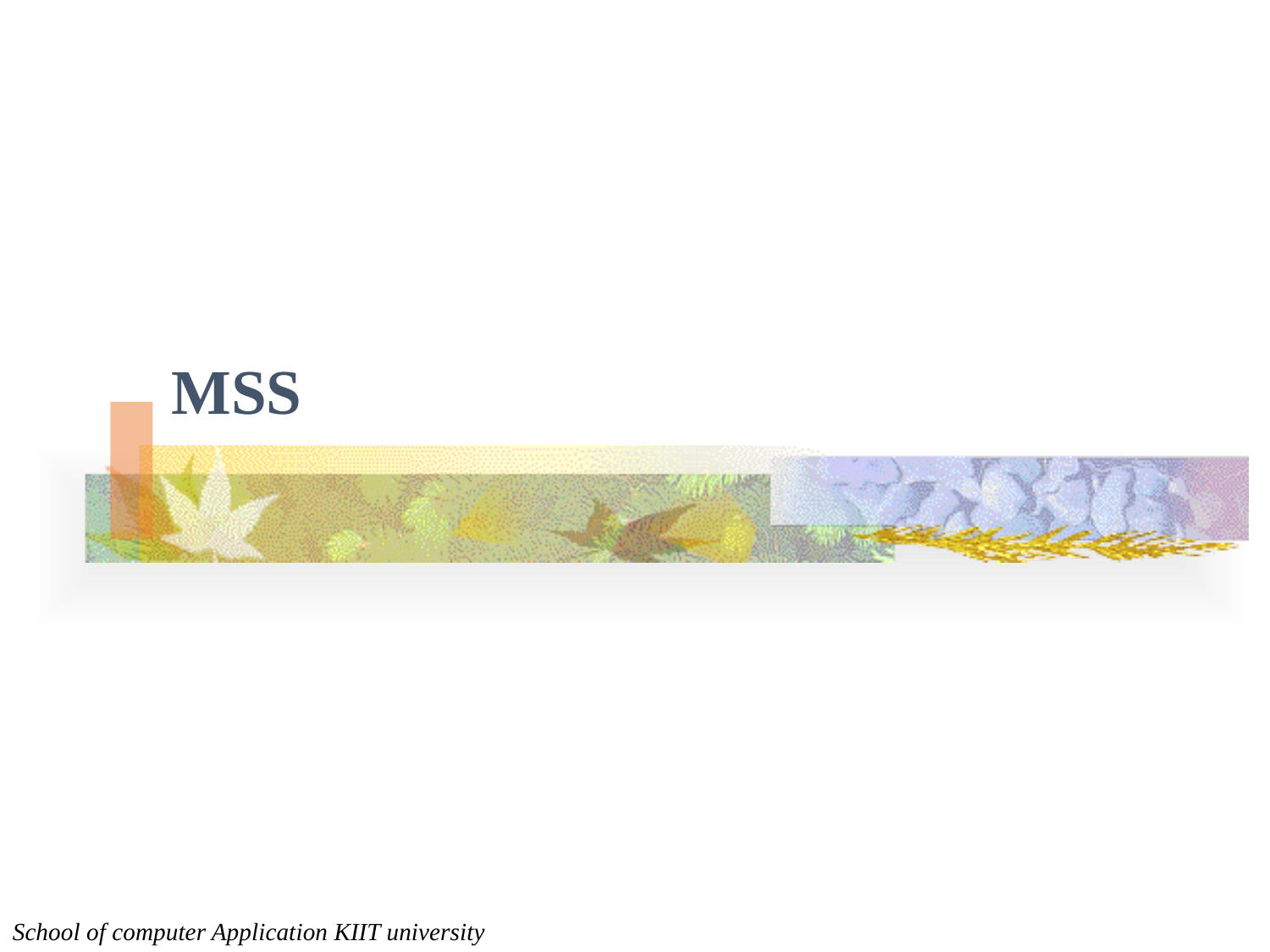

# MSS

School of computer Application KIIT university